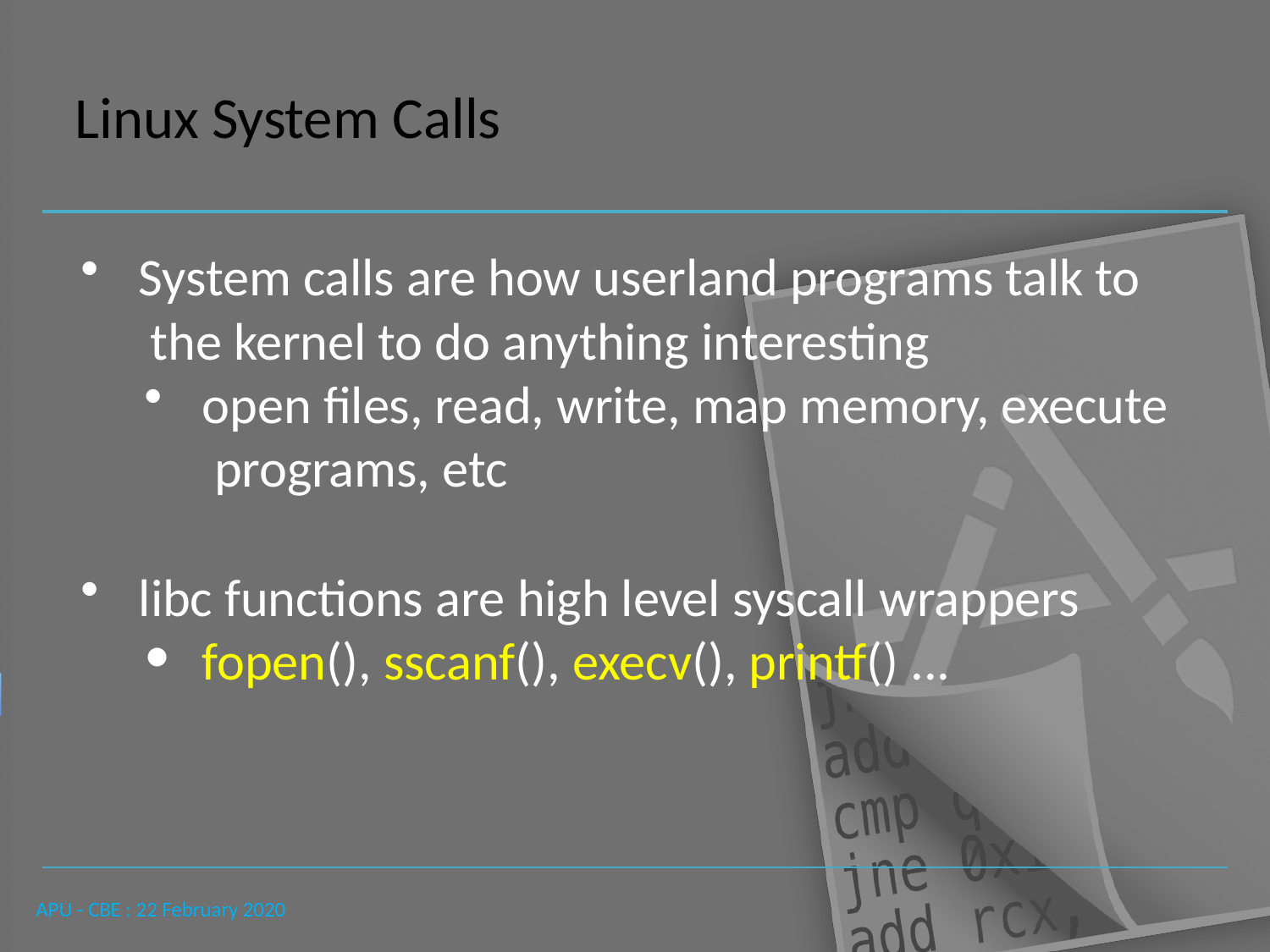

# Linux System Calls

System calls are how userland programs talk to  the kernel to do anything interesting
open files, read, write, map memory, execute  programs, etc

libc functions are high level syscall wrappers
fopen(), sscanf(), execv(), printf() ...

APU - CBE : 22 February 2020